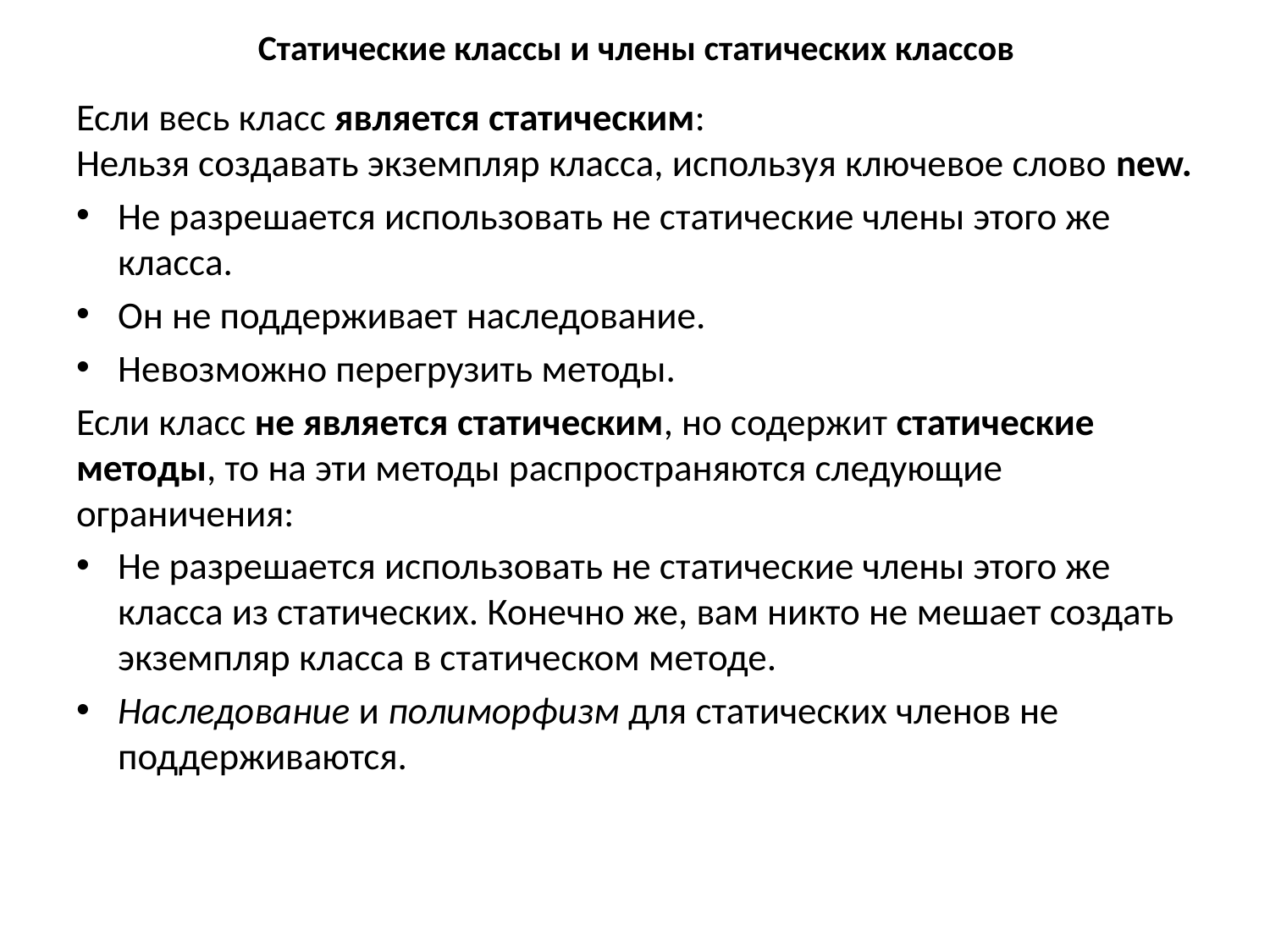

# Статические классы и члены статических классов
Если весь класс является статическим:
Нельзя создавать экземпляр класса, используя ключевое слово new.
Не разрешается использовать не статические члены этого же класса.
Он не поддерживает наследование.
Невозможно перегрузить методы.
Если класс не является статическим, но содержит статические методы, то на эти методы распространяются следующие ограничения:
Не разрешается использовать не статические члены этого же класса из статических. Конечно же, вам никто не мешает создать экземпляр класса в статическом методе.
Наследование и полиморфизм для статических членов не поддерживаются.